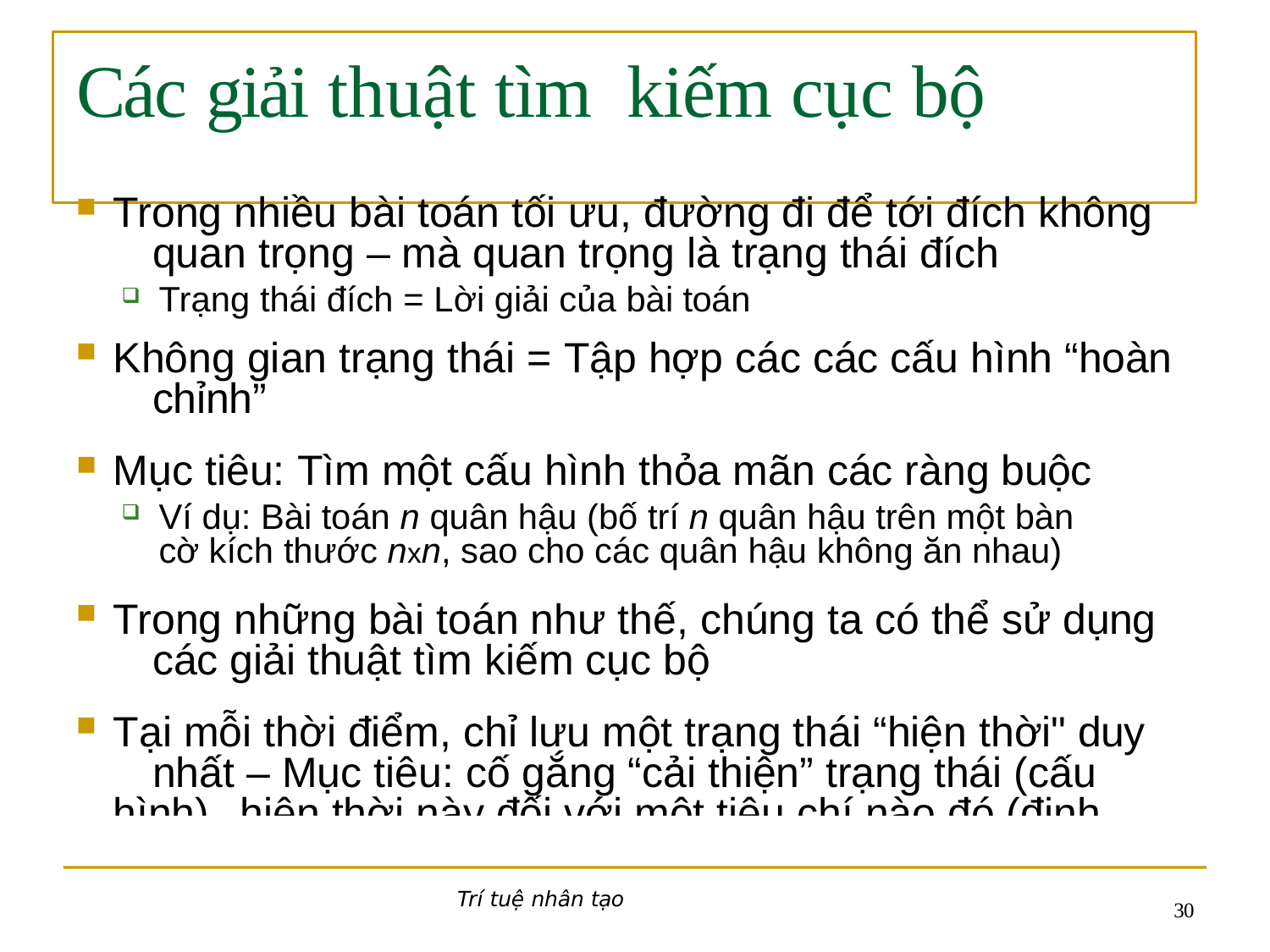

# Các giải thuật tìm	kiếm cục bộ
Trong nhiều bài toán tối ưu, đường đi để tới đích không 	quan trọng – mà quan trọng là trạng thái đích
Trạng thái đích = Lời giải của bài toán
Không gian trạng thái = Tập hợp các các cấu hình “hoàn 	chỉnh”
Mục tiêu: Tìm một cấu hình thỏa mãn các ràng buộc
Ví dụ: Bài toán n quân hậu (bố trí n quân hậu trên một bàn cờ kích thước nxn, sao cho các quân hậu không ăn nhau)
Trong những bài toán như thế, chúng ta có thể sử dụng 	các giải thuật tìm kiếm cục bộ
Tại mỗi thời điểm, chỉ lưu một trạng thái “hiện thời" duy 	nhất – Mục tiêu: cố gắng “cải thiện” trạng thái (cấu hình) 	hiện thời này đối với một tiêu chí nào đó (định trước)

Trí tuệ nhân tạo
30